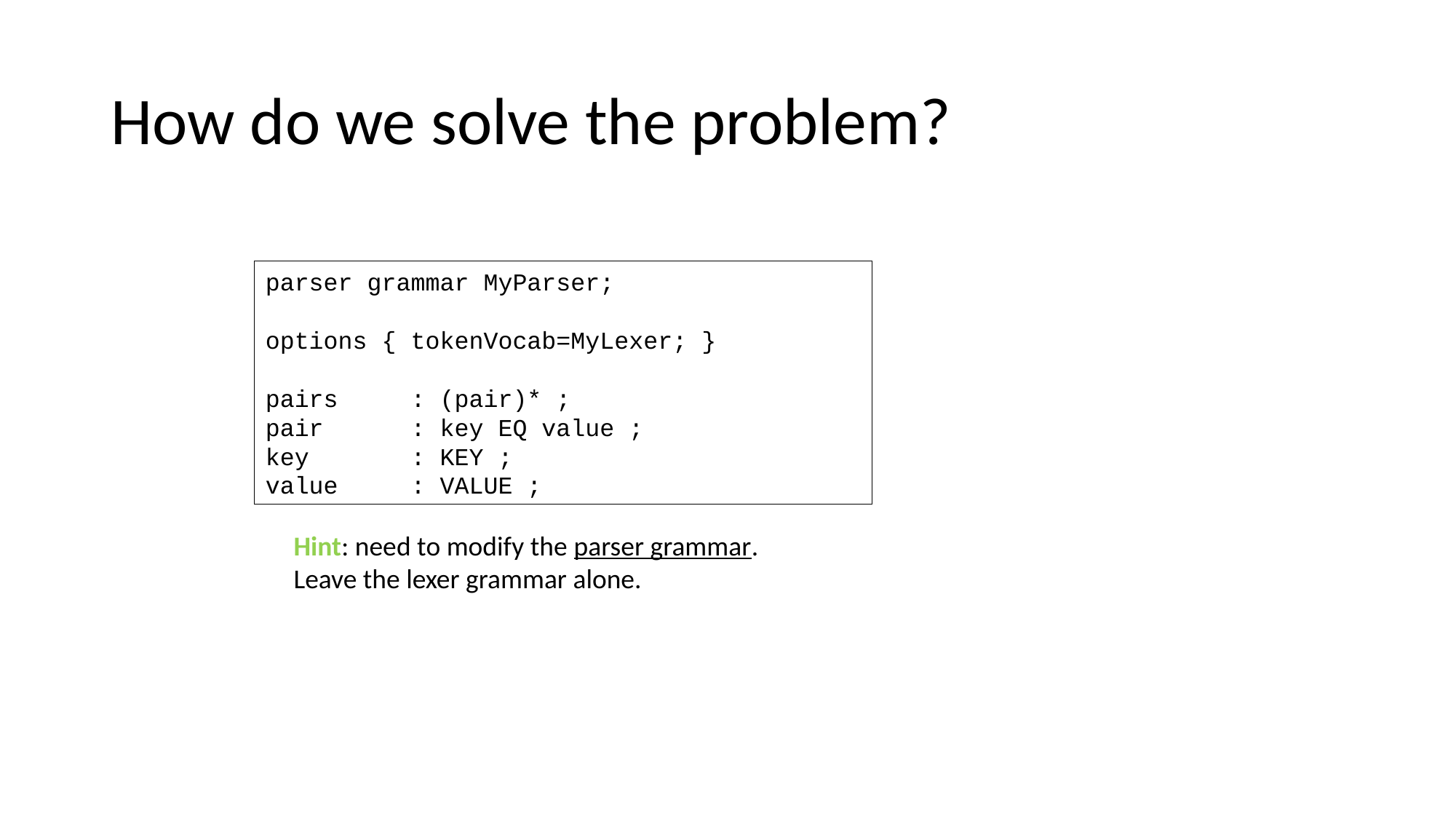

# How do we solve the problem?
parser grammar MyParser;
options { tokenVocab=MyLexer; }
pairs     : (pair)* ;
pair      : key EQ value ;
key       : KEY ;
value     : VALUE ;
Hint: need to modify the parser grammar.
Leave the lexer grammar alone.